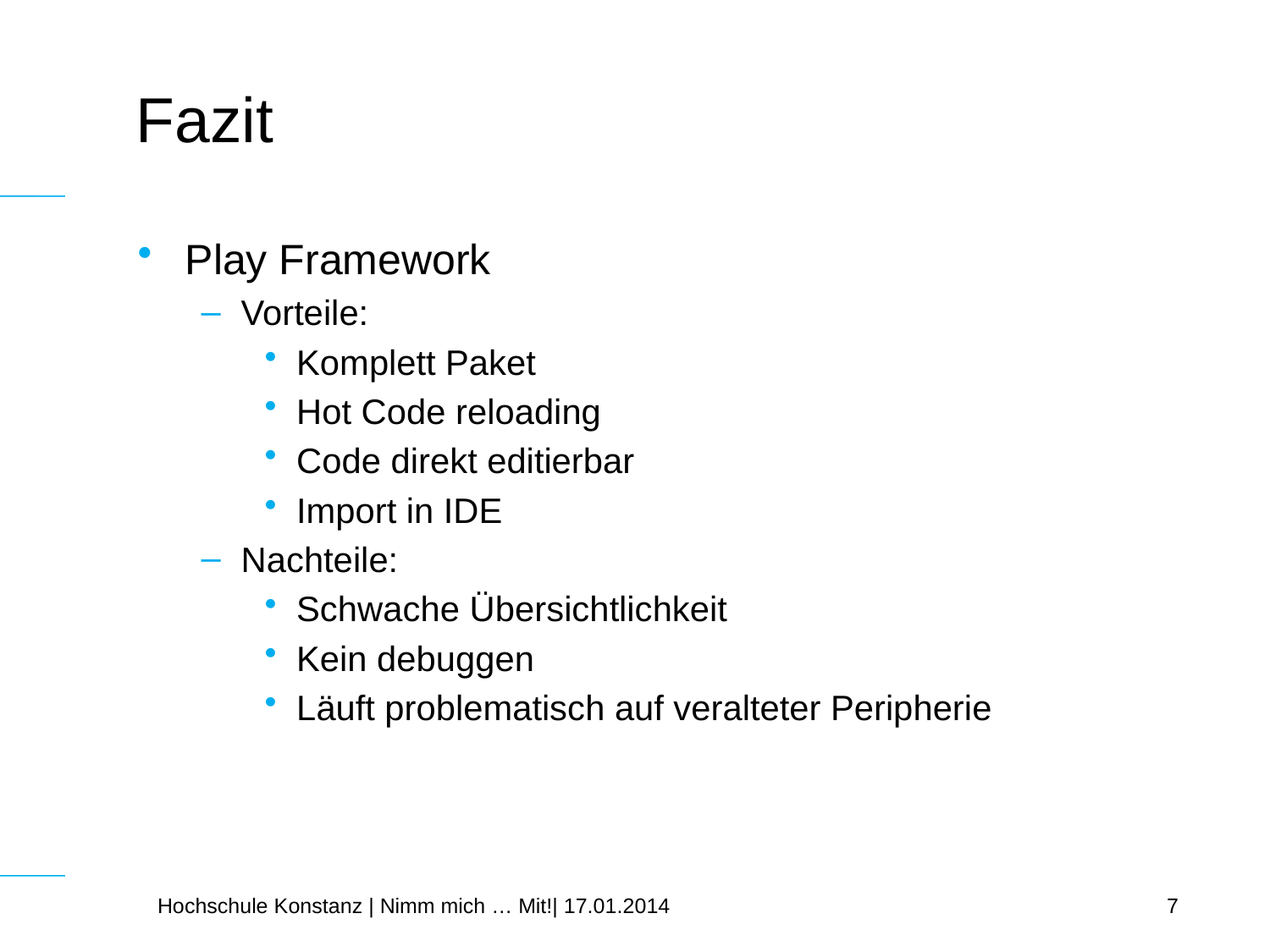

# Fazit
Play Framework
Vorteile:
Komplett Paket
Hot Code reloading
Code direkt editierbar
Import in IDE
Nachteile:
Schwache Übersichtlichkeit
Kein debuggen
Läuft problematisch auf veralteter Peripherie

Hochschule Konstanz | Nimm mich … Mit!| 17.01.2014

7